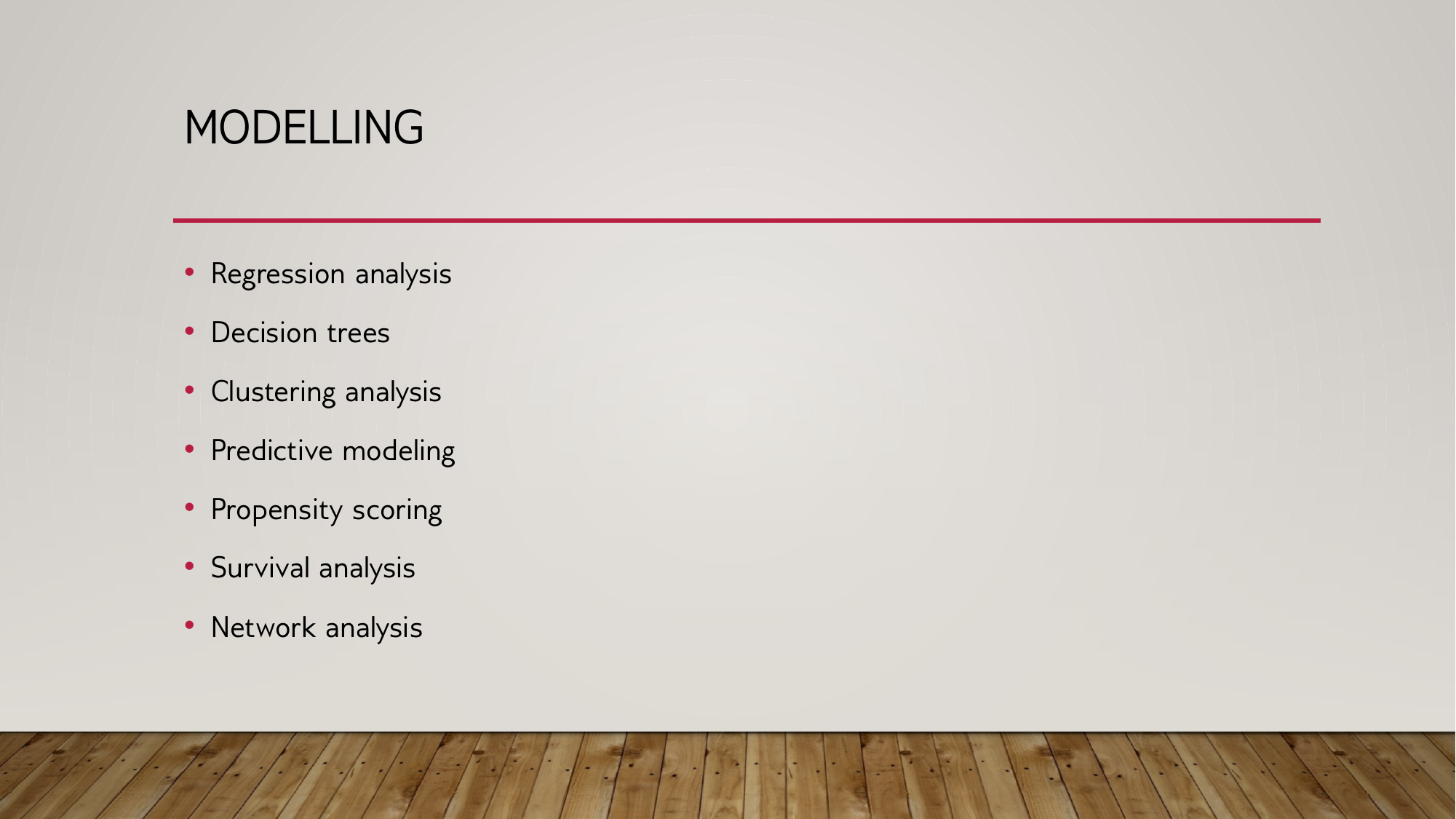

# Modelling
Regression analysis
Decision trees
Clustering analysis
Predictive modeling
Propensity scoring
Survival analysis
Network analysis